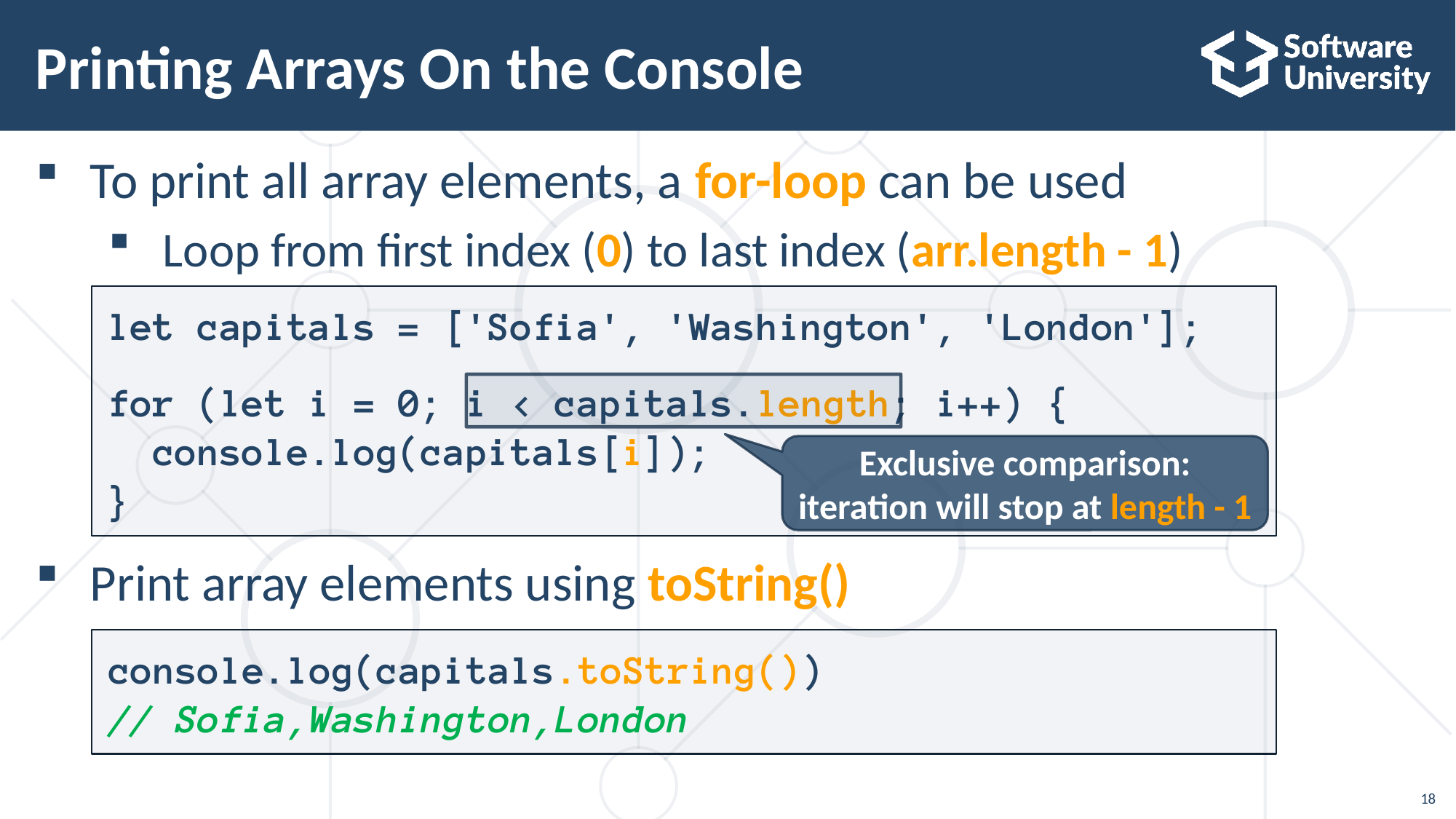

# Printing Arrays On the Console
To print all array elements, a for-loop can be used
Loop from first index (0) to last index (arr.length - 1)
Print array elements using toString()

let capitals = ['Sofia', 'Washington', 'London'];
for (let i = 0; i < capitals.length; i++) {
  console.log(capitals[i]);
}

Exclusive comparison: iteration will stop at length - 1
console.log(capitals.toString())
// Sofia,Washington,London
18